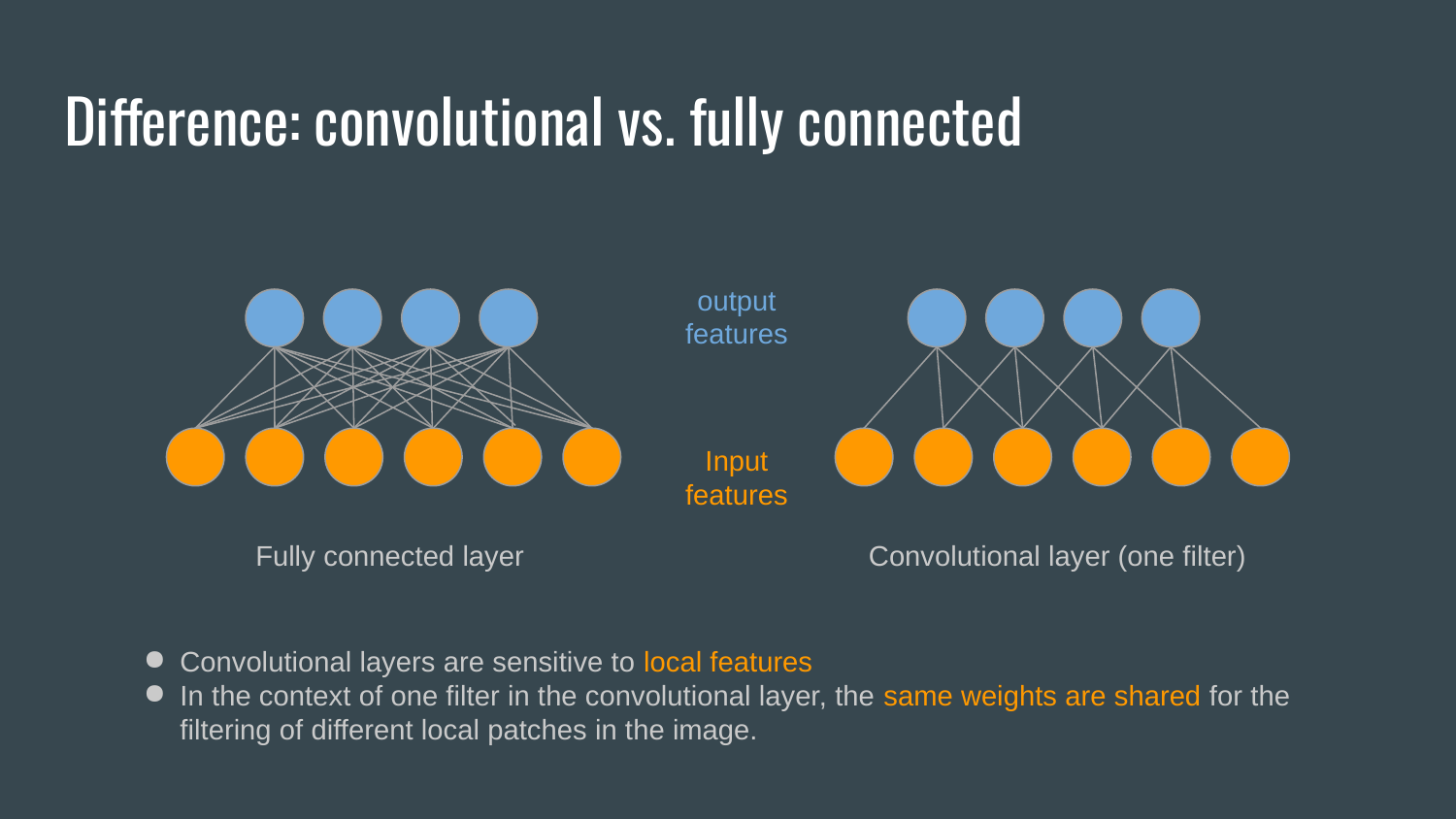

# Difference: convolutional vs. fully connected
output features

Input features

Fully connected layer
Convolutional layer (one filter)
Convolutional layers are sensitive to local features
In the context of one filter in the convolutional layer, the same weights are shared for the filtering of different local patches in the image.